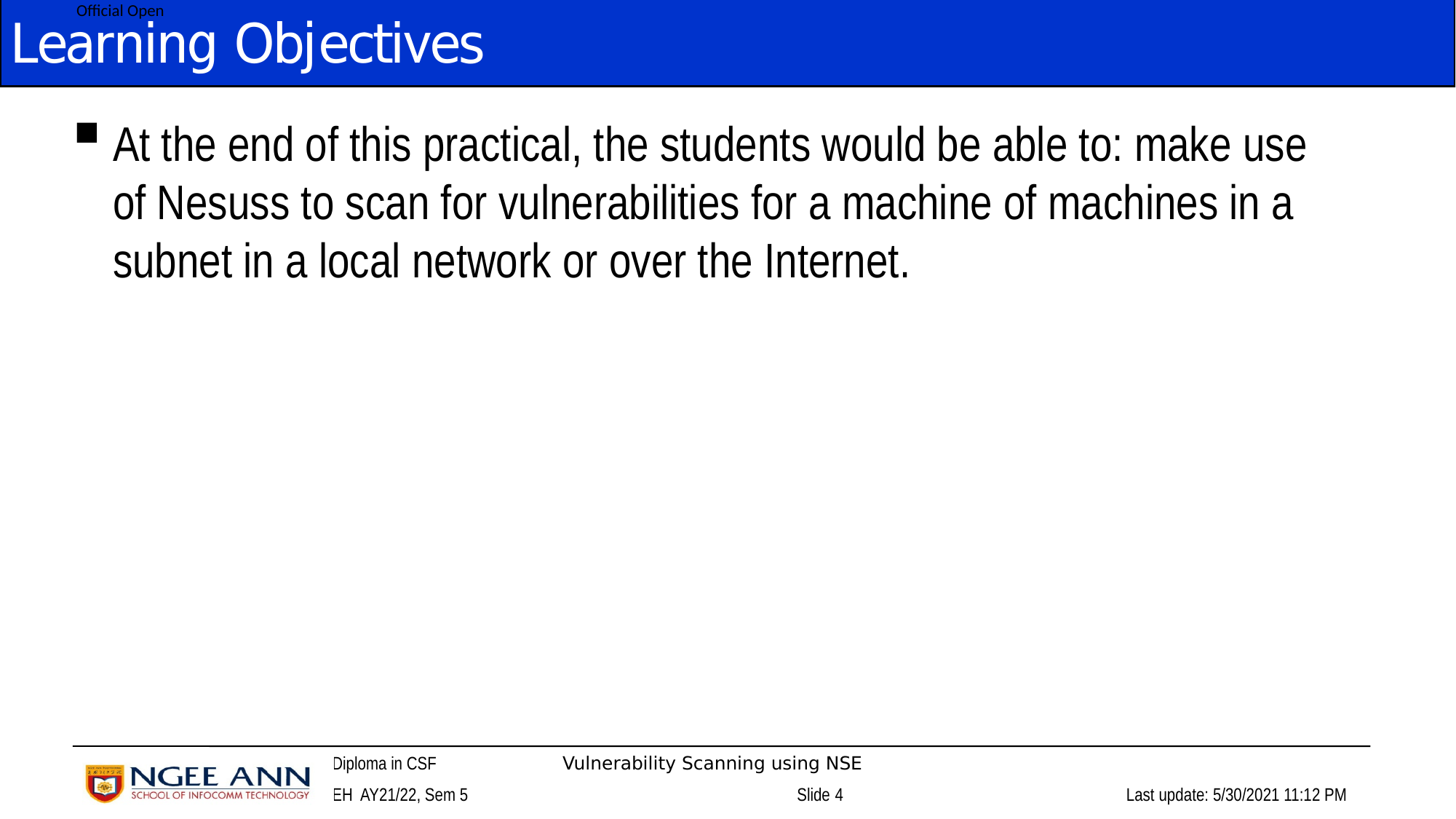

# Learning Objectives
At the end of this practical, the students would be able to: make use of Nesuss to scan for vulnerabilities for a machine of machines in a subnet in a local network or over the Internet.